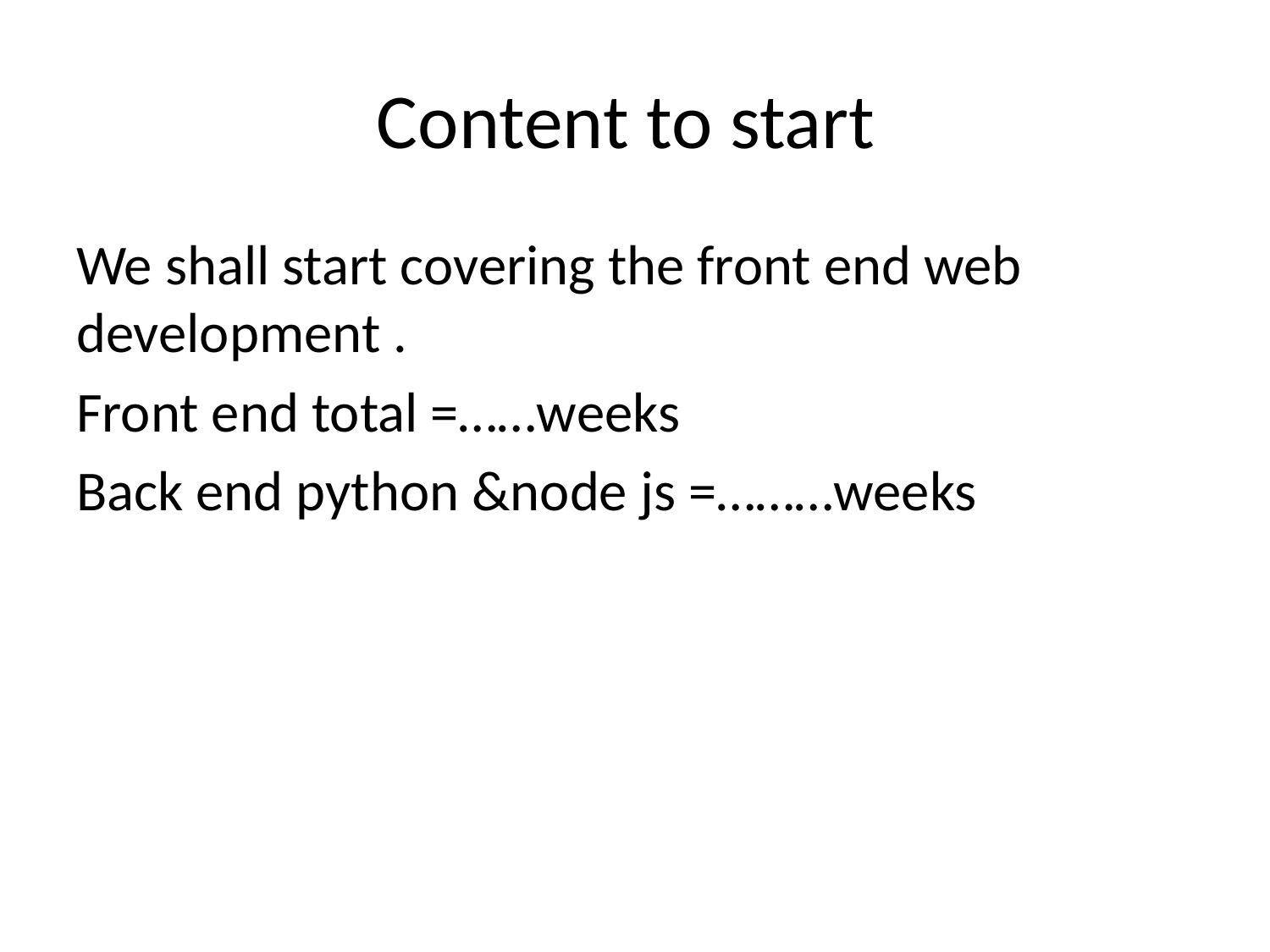

# Content to start
We shall start covering the front end web development .
Front end total =……weeks
Back end python &node js =………weeks